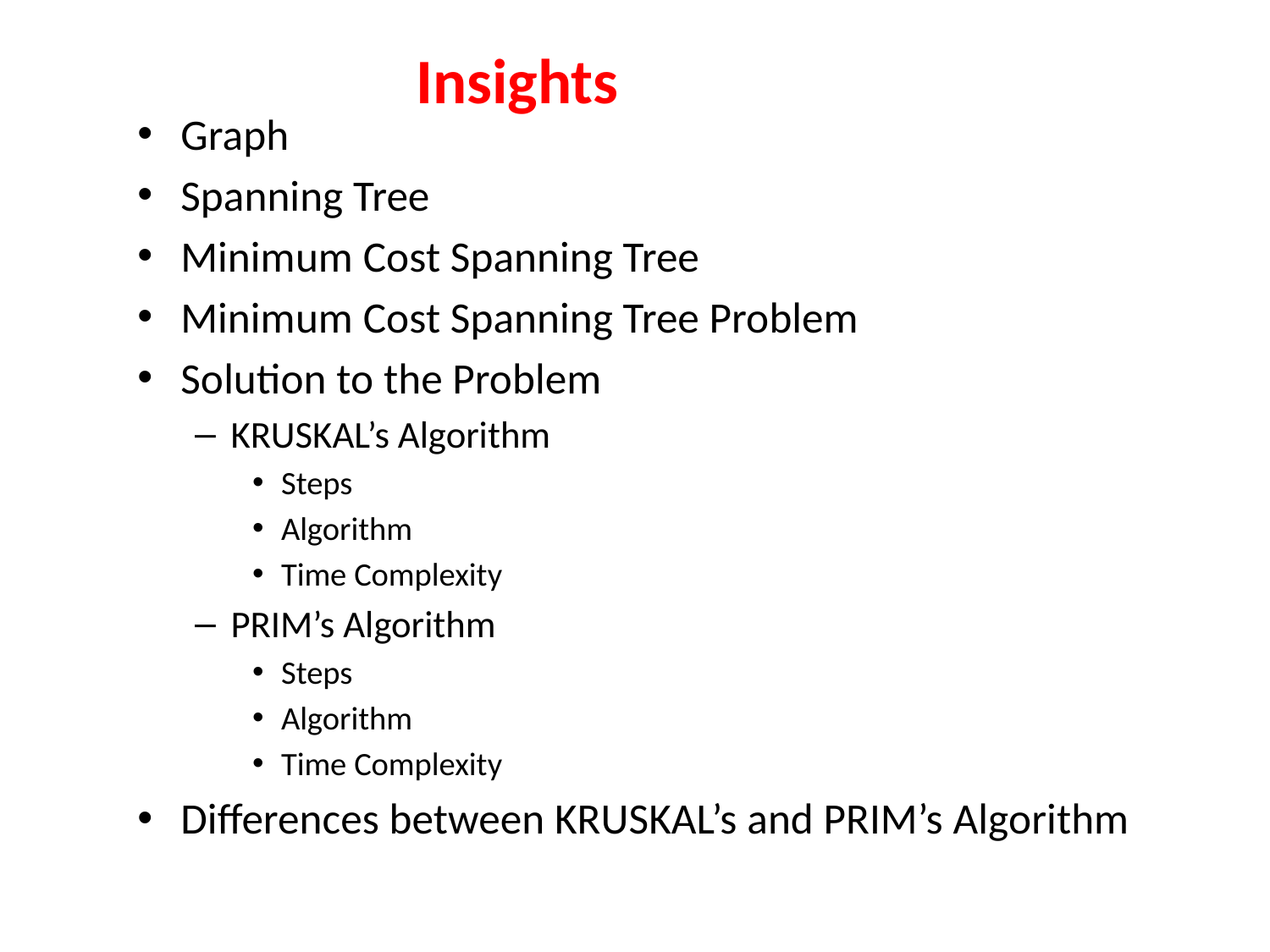

Insights
Graph
Spanning Tree
Minimum Cost Spanning Tree
Minimum Cost Spanning Tree Problem
Solution to the Problem
KRUSKAL’s Algorithm
Steps
Algorithm
Time Complexity
PRIM’s Algorithm
Steps
Algorithm
Time Complexity
Differences between KRUSKAL’s and PRIM’s Algorithm